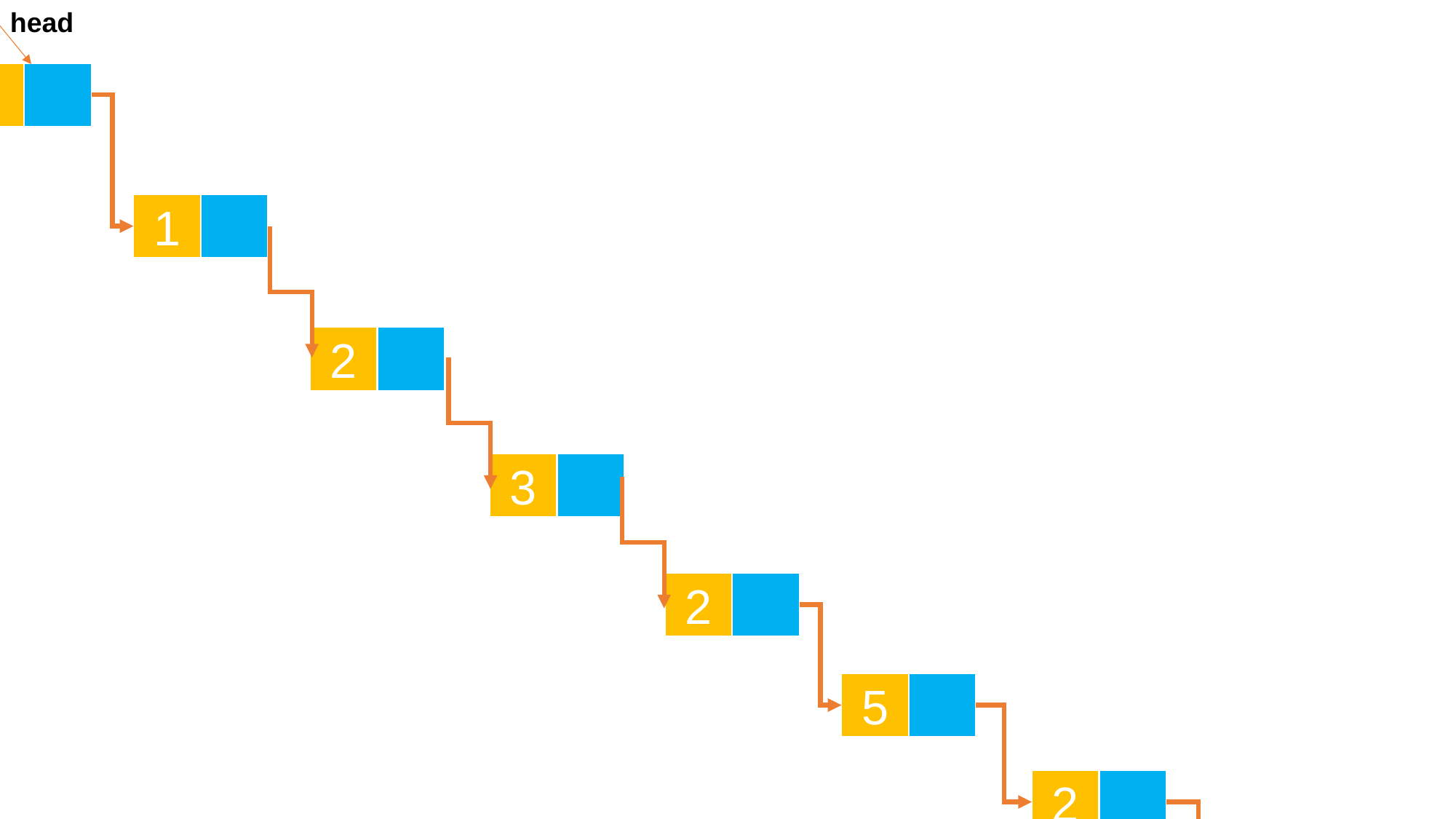

head

1

2

3

2

5

2

NULL